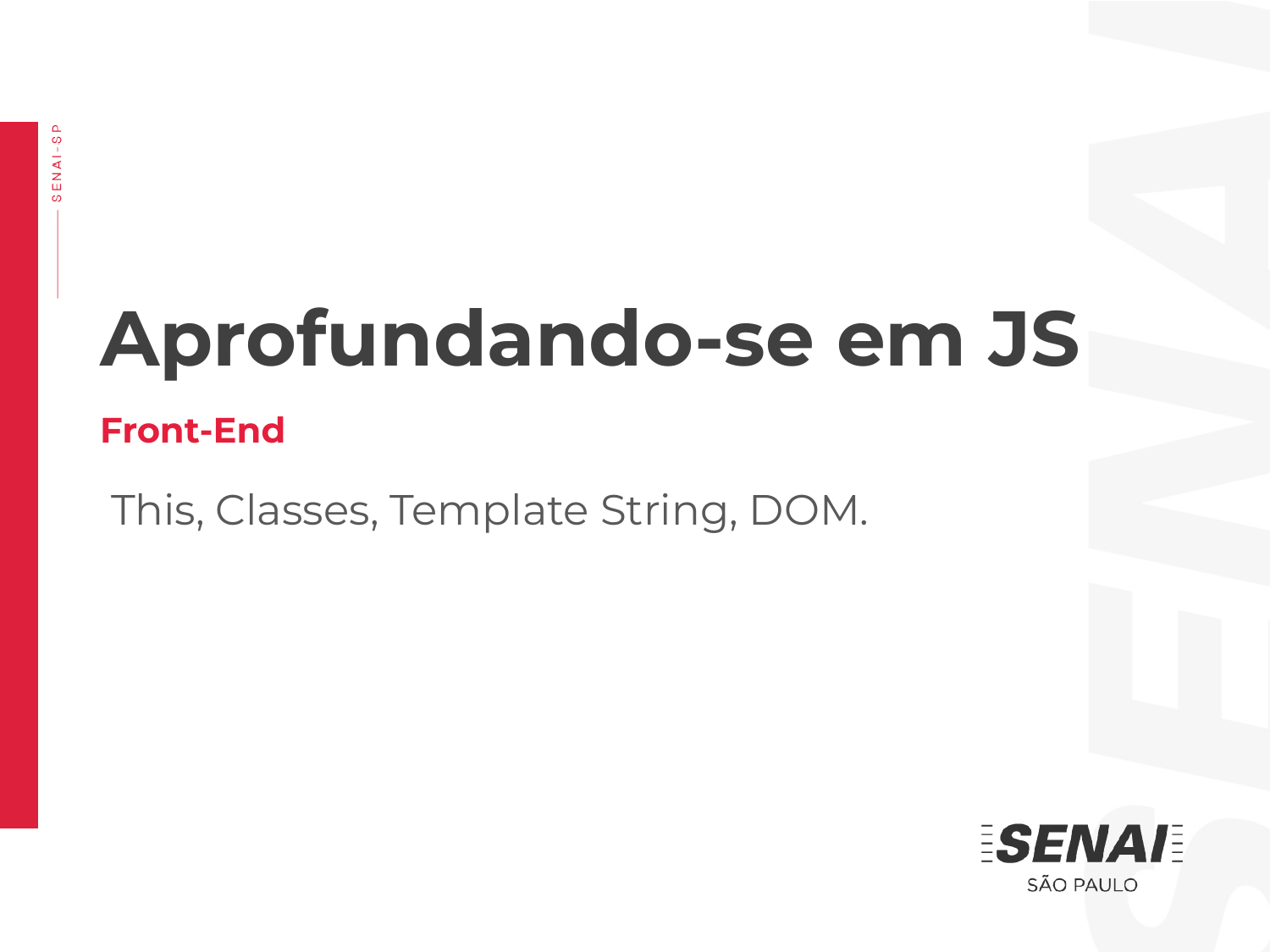

Aprofundando-se em JS
Front-End
 This, Classes, Template String, DOM.